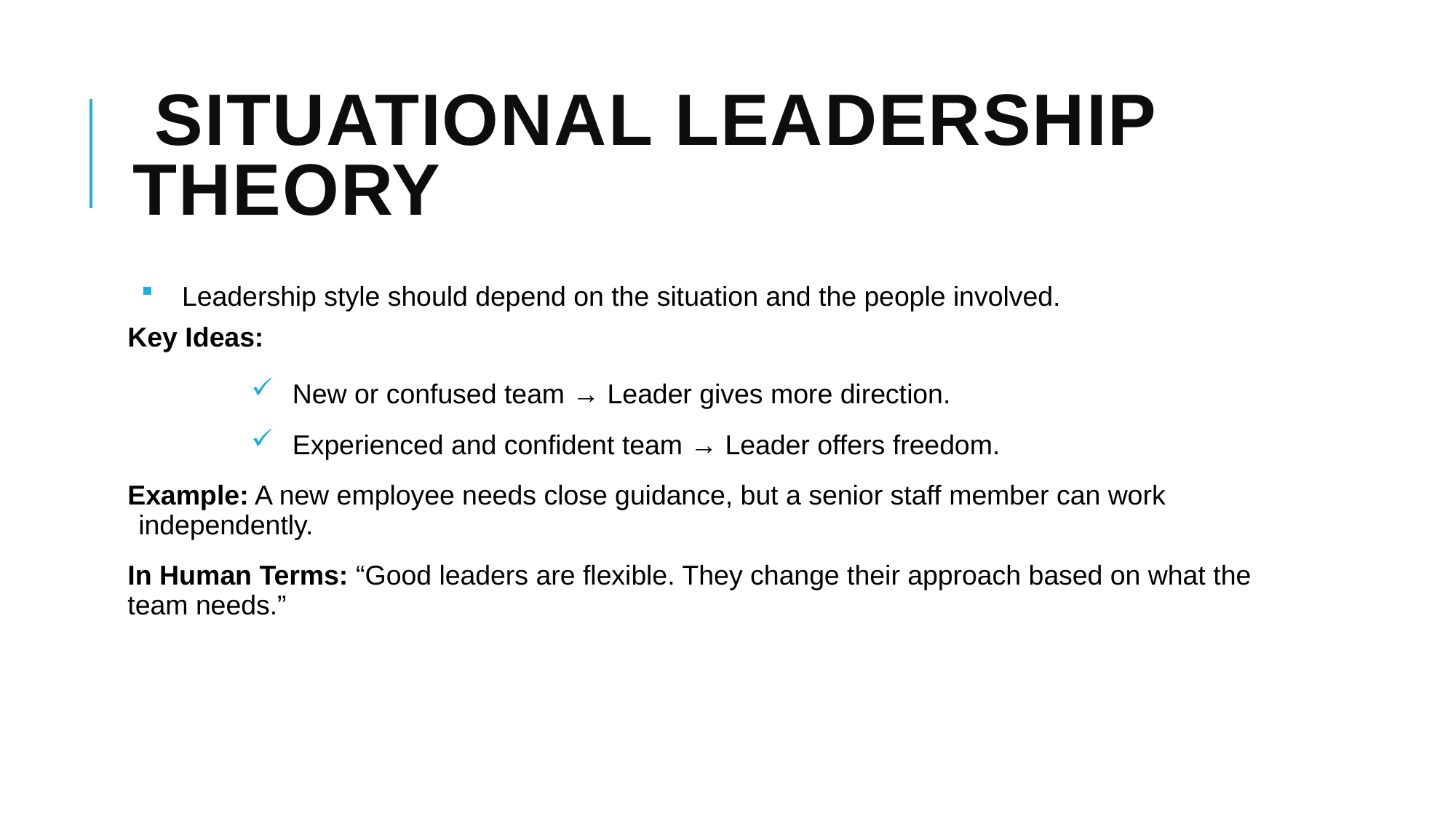

# Situational Leadership Theory
Leadership style should depend on the situation and the people involved.
Key Ideas:
New or confused team → Leader gives more direction.
Experienced and confident team → Leader offers freedom.
Example: A new employee needs close guidance, but a senior staff member can work independently.
In Human Terms: “Good leaders are flexible. They change their approach based on what the team needs.”